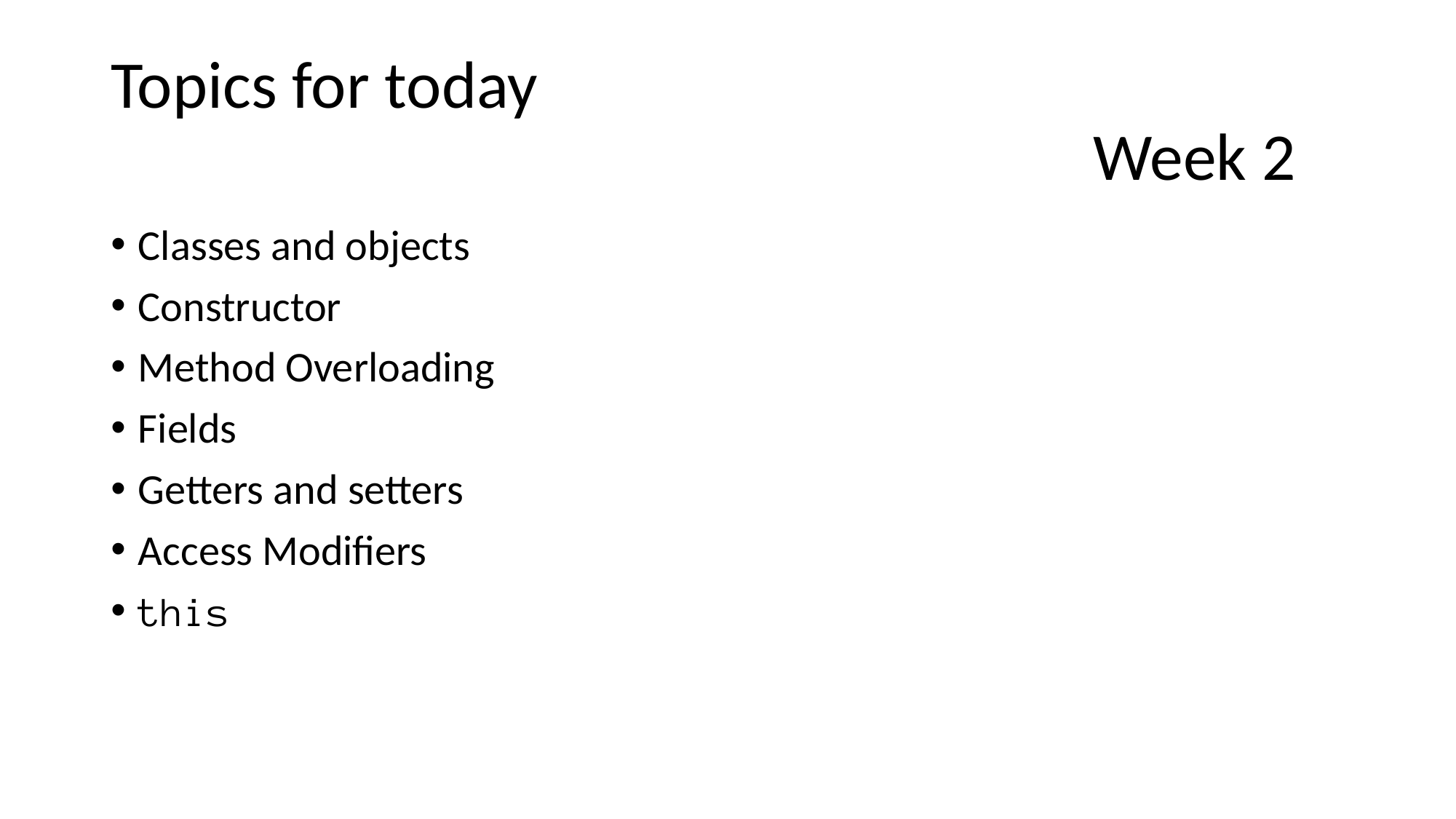

# Topics for today Week 2
Classes and objects
Constructor
Method Overloading
Fields
Getters and setters
Access Modifiers
this